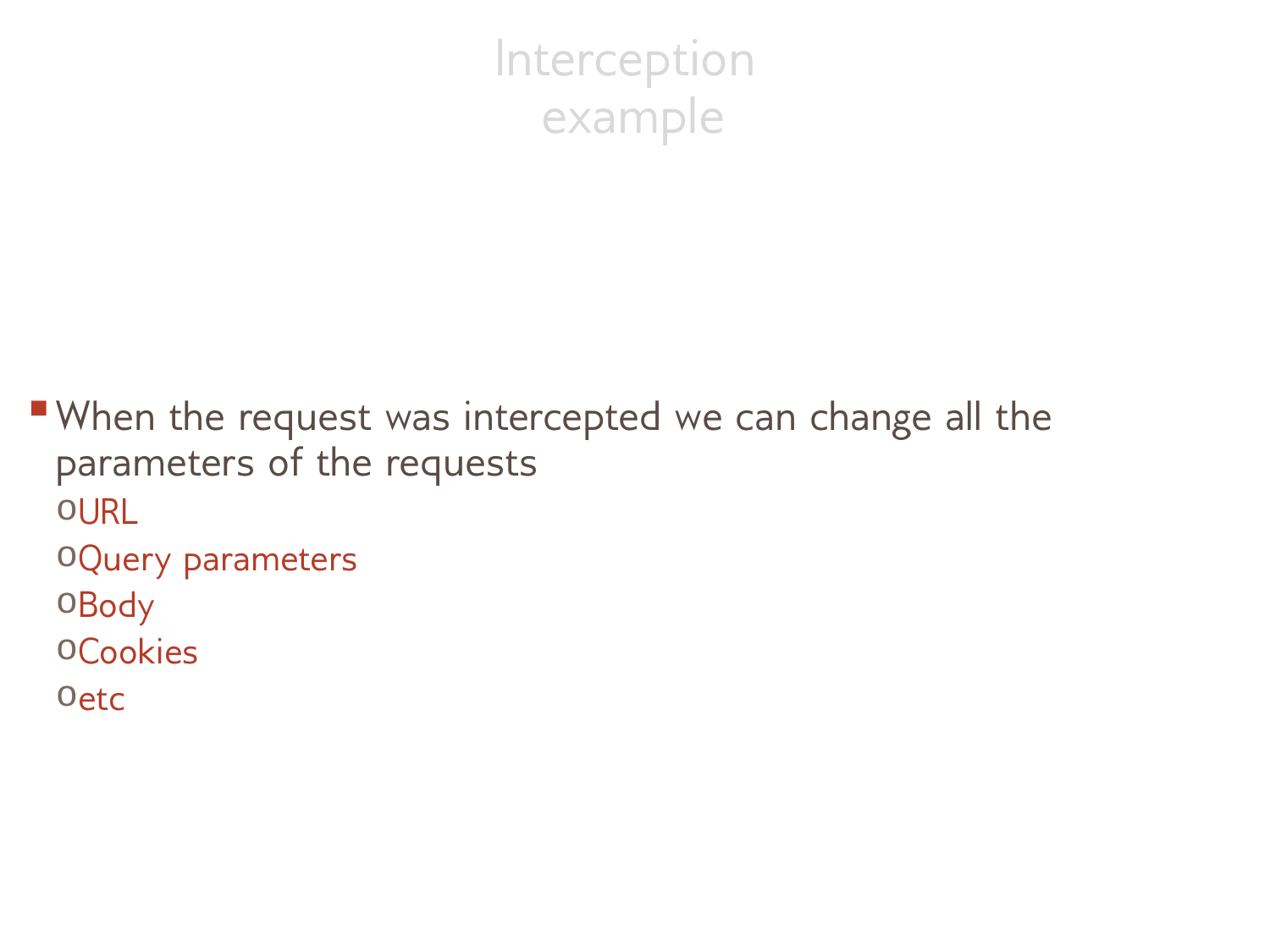

# Interception example
When the request was intercepted we can change all the parameters of the requests
URL
Query parameters
Body
Cookies
etc